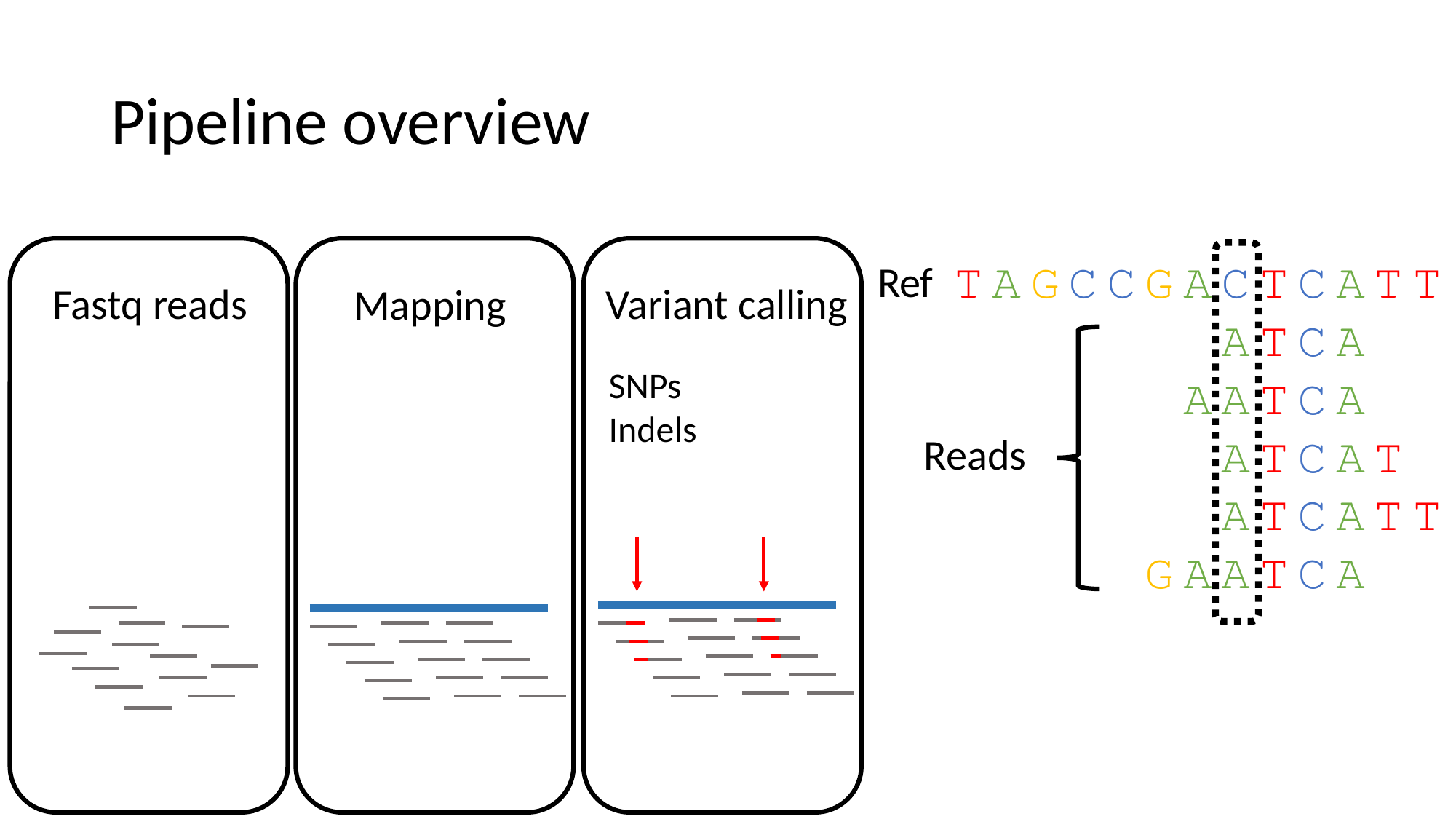

# Pipeline overview

TAGCCGACTCATT
       ATCA
      AATCA
       ATCAT
       ATCATT
     GAATCA
Ref
Fastq reads
Variant calling
Mapping

SNPs
Indels

Reads